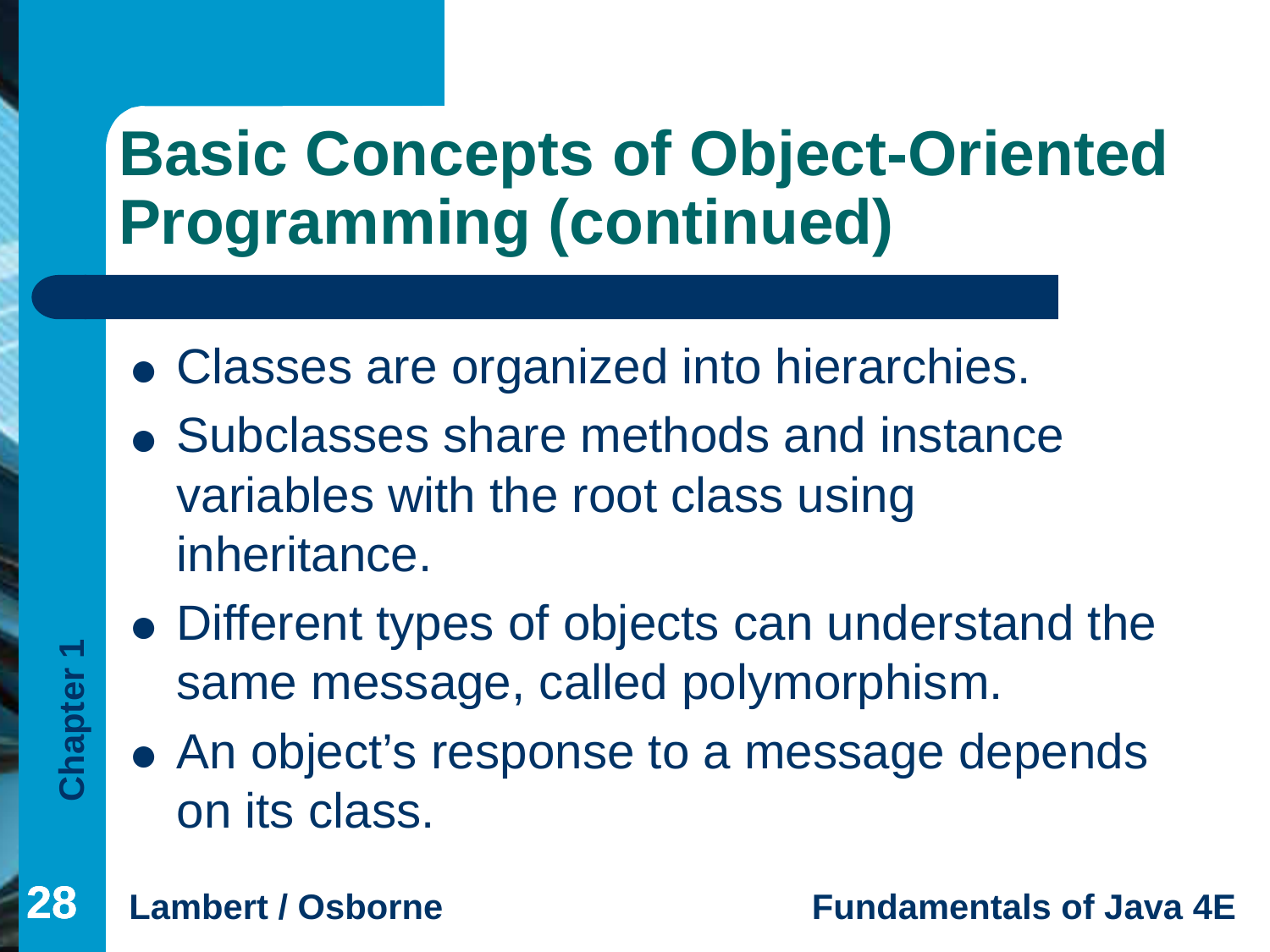

# Basic Concepts of Object-Oriented Programming (continued)
Classes are organized into hierarchies.
Subclasses share methods and instance variables with the root class using inheritance.
Different types of objects can understand the same message, called polymorphism.
An object’s response to a message depends on its class.
28
28
28